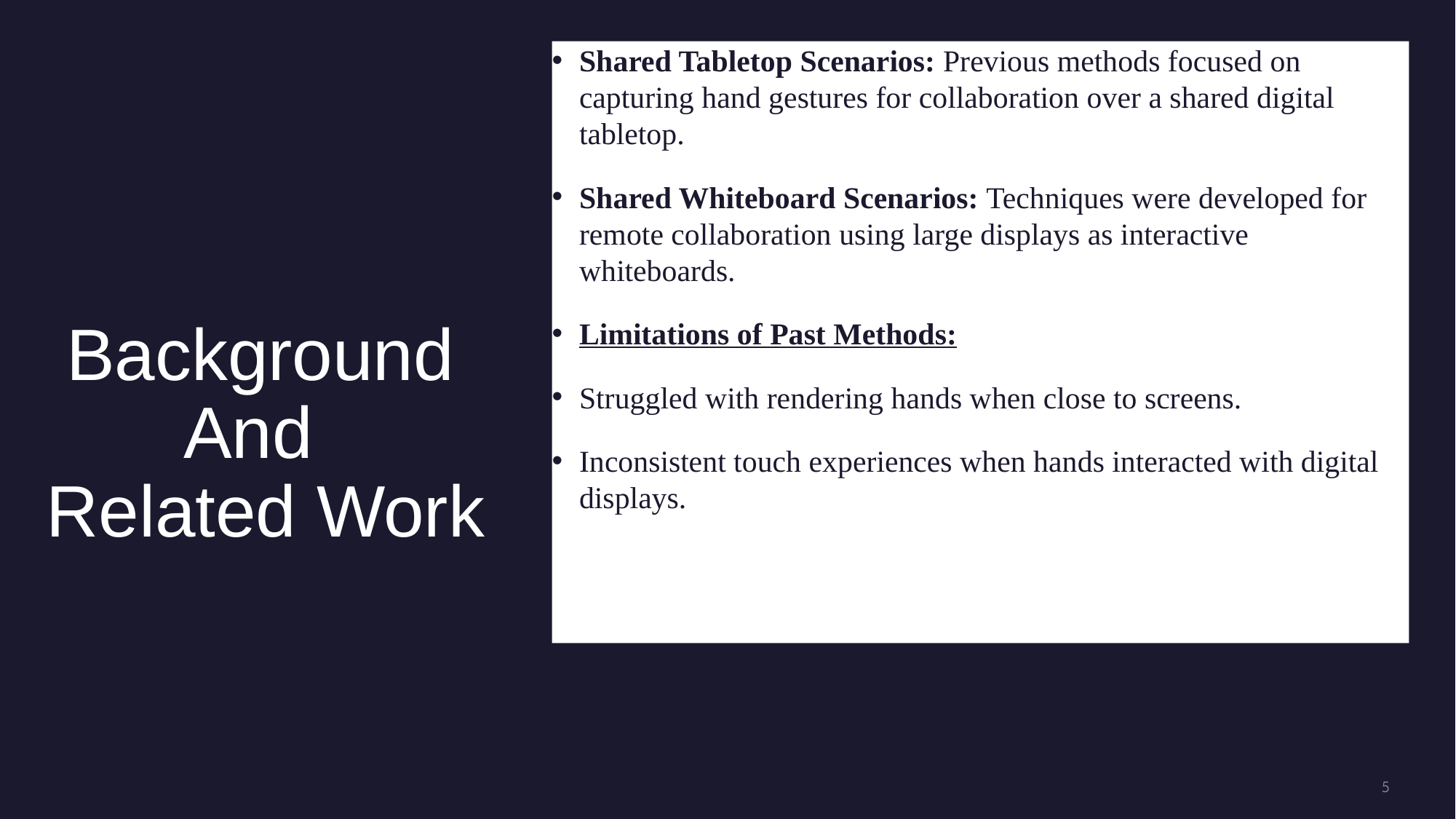

Shared Tabletop Scenarios: Previous methods focused on capturing hand gestures for collaboration over a shared digital tabletop.
Shared Whiteboard Scenarios: Techniques were developed for remote collaboration using large displays as interactive whiteboards.
Limitations of Past Methods:
Struggled with rendering hands when close to screens.
Inconsistent touch experiences when hands interacted with digital displays.

# Background And Related Work
5